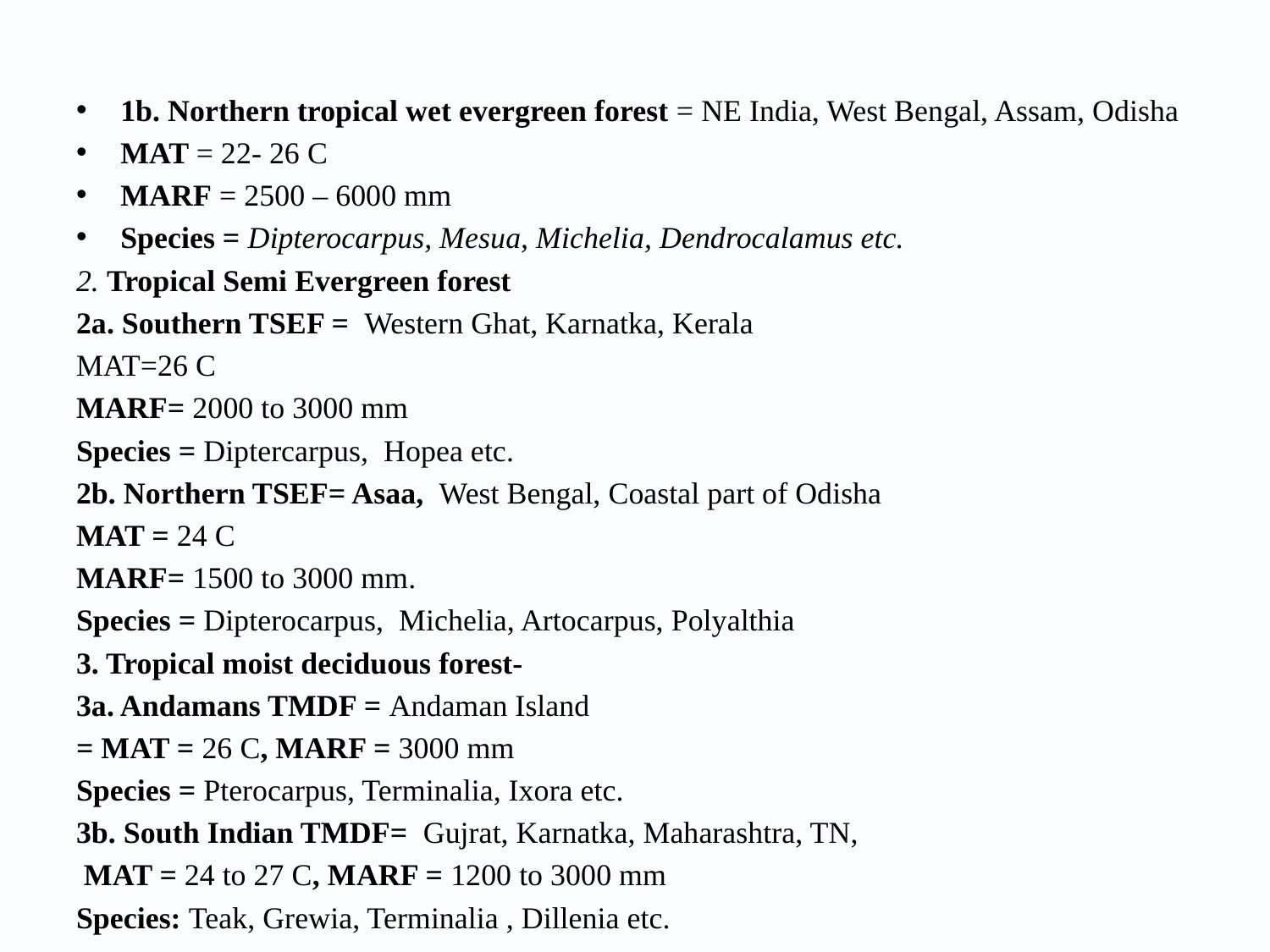

1b. Northern tropical wet evergreen forest = NE India, West Bengal, Assam, Odisha
MAT = 22- 26 C
MARF = 2500 – 6000 mm
Species = Dipterocarpus, Mesua, Michelia, Dendrocalamus etc.
2. Tropical Semi Evergreen forest
2a. Southern TSEF =  Western Ghat, Karnatka, Kerala
MAT=26 C
MARF= 2000 to 3000 mm
Species = Diptercarpus,  Hopea etc.
2b. Northern TSEF= Asaa,  West Bengal, Coastal part of Odisha
MAT = 24 C
MARF= 1500 to 3000 mm.
Species = Dipterocarpus,  Michelia, Artocarpus, Polyalthia
3. Tropical moist deciduous forest-
3a. Andamans TMDF = Andaman Island
= MAT = 26 C, MARF = 3000 mm
Species = Pterocarpus, Terminalia, Ixora etc.
3b. South Indian TMDF=  Gujrat, Karnatka, Maharashtra, TN,
 MAT = 24 to 27 C, MARF = 1200 to 3000 mm
Species: Teak, Grewia, Terminalia , Dillenia etc.